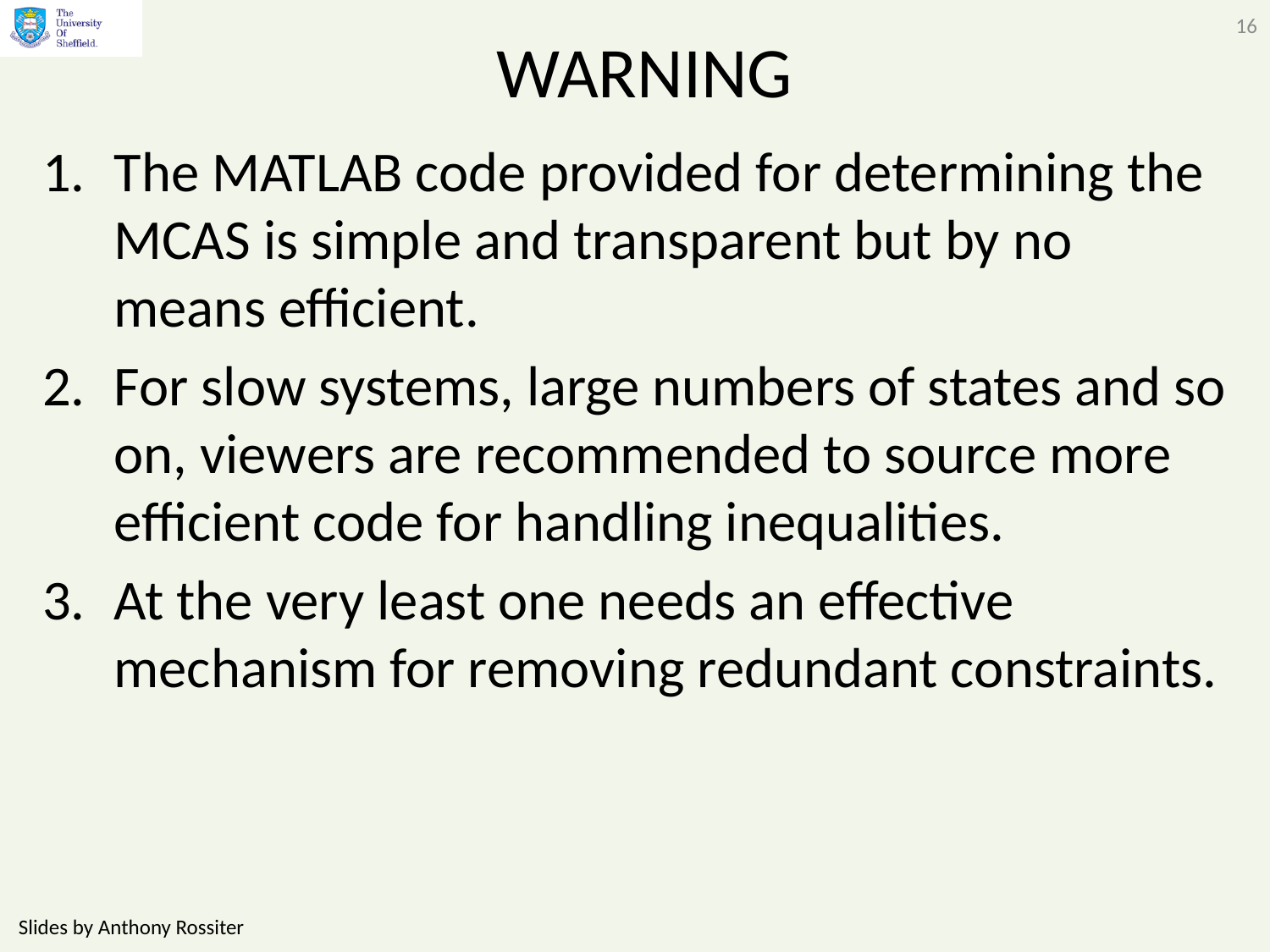

16
# WARNING
The MATLAB code provided for determining the MCAS is simple and transparent but by no means efficient.
For slow systems, large numbers of states and so on, viewers are recommended to source more efficient code for handling inequalities.
At the very least one needs an effective mechanism for removing redundant constraints.
Slides by Anthony Rossiter